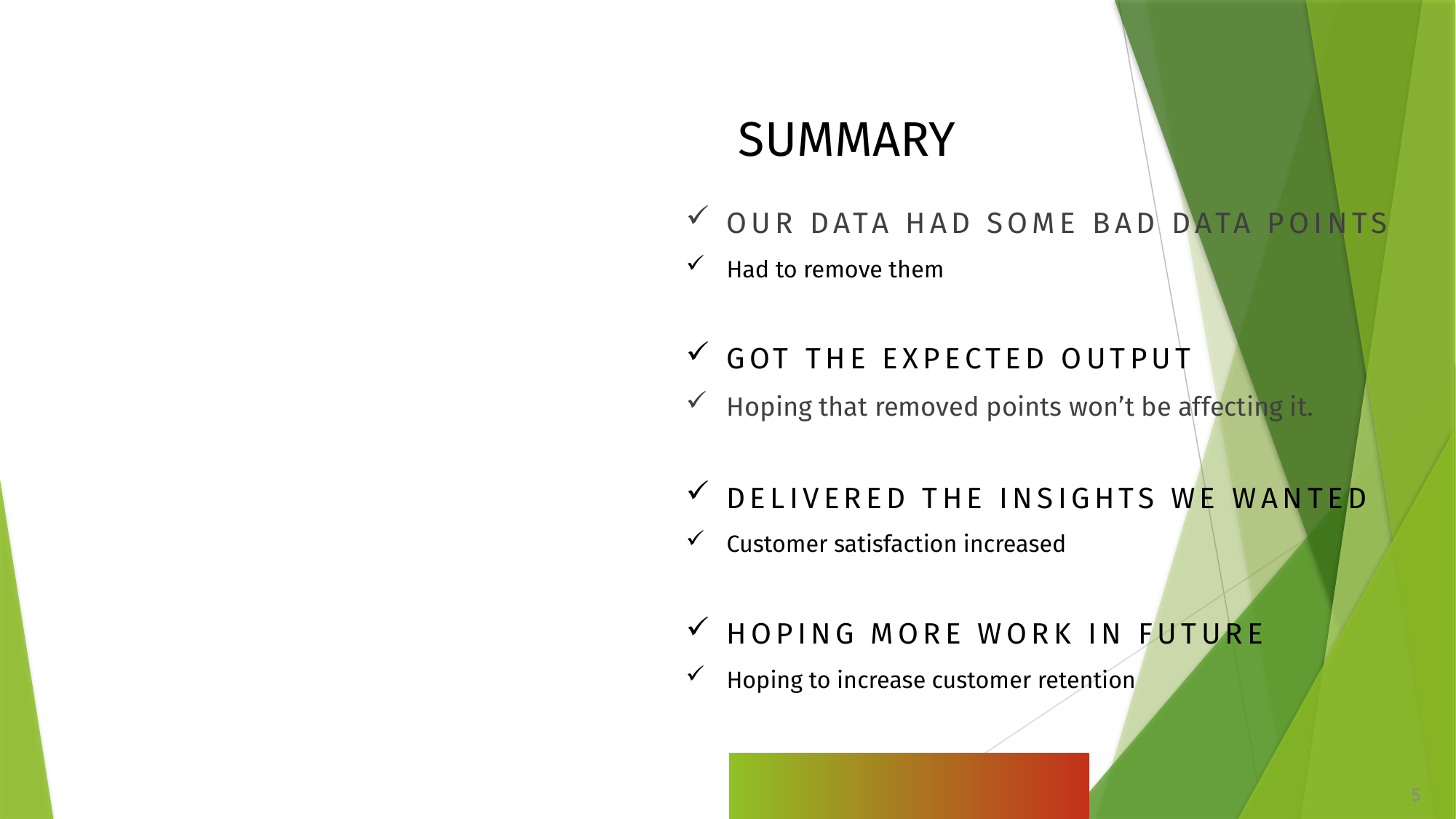

# SUMMARY
OUR DATA HAD SOME BAD DATA POINTS
Had to remove them

GOT THE EXPECTED OUTPUT
Hoping that removed points won’t be affecting it.

DELIVERED THE INSIGHTS WE WANTED
Customer satisfaction increased

HOPING MORE WORK IN FUTURE
Hoping to increase customer retention
5